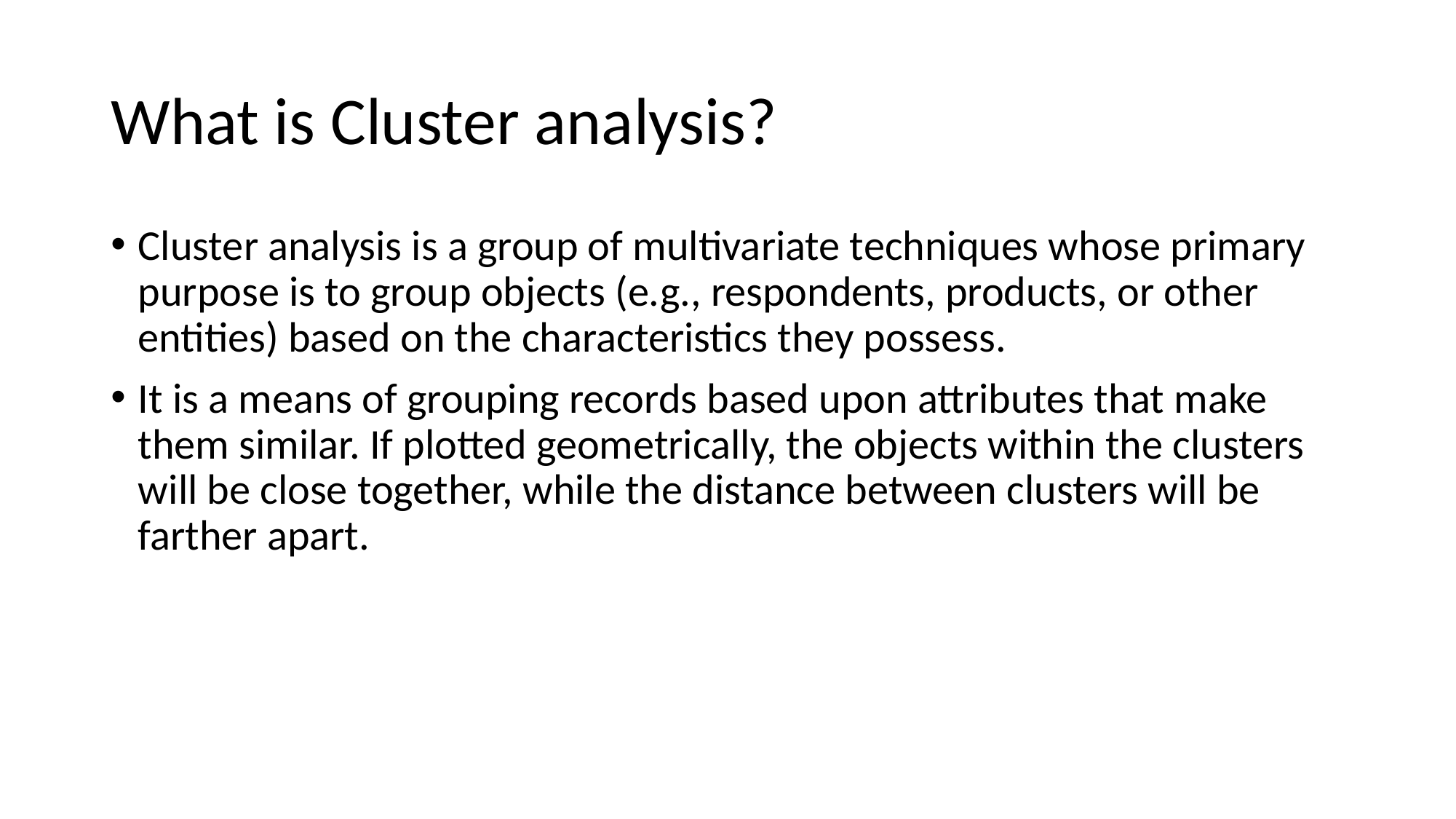

# What is Cluster analysis?
Cluster analysis is a group of multivariate techniques whose primary purpose is to group objects (e.g., respondents, products, or other entities) based on the characteristics they possess.
It is a means of grouping records based upon attributes that make them similar. If plotted geometrically, the objects within the clusters will be close together, while the distance between clusters will be farther apart.